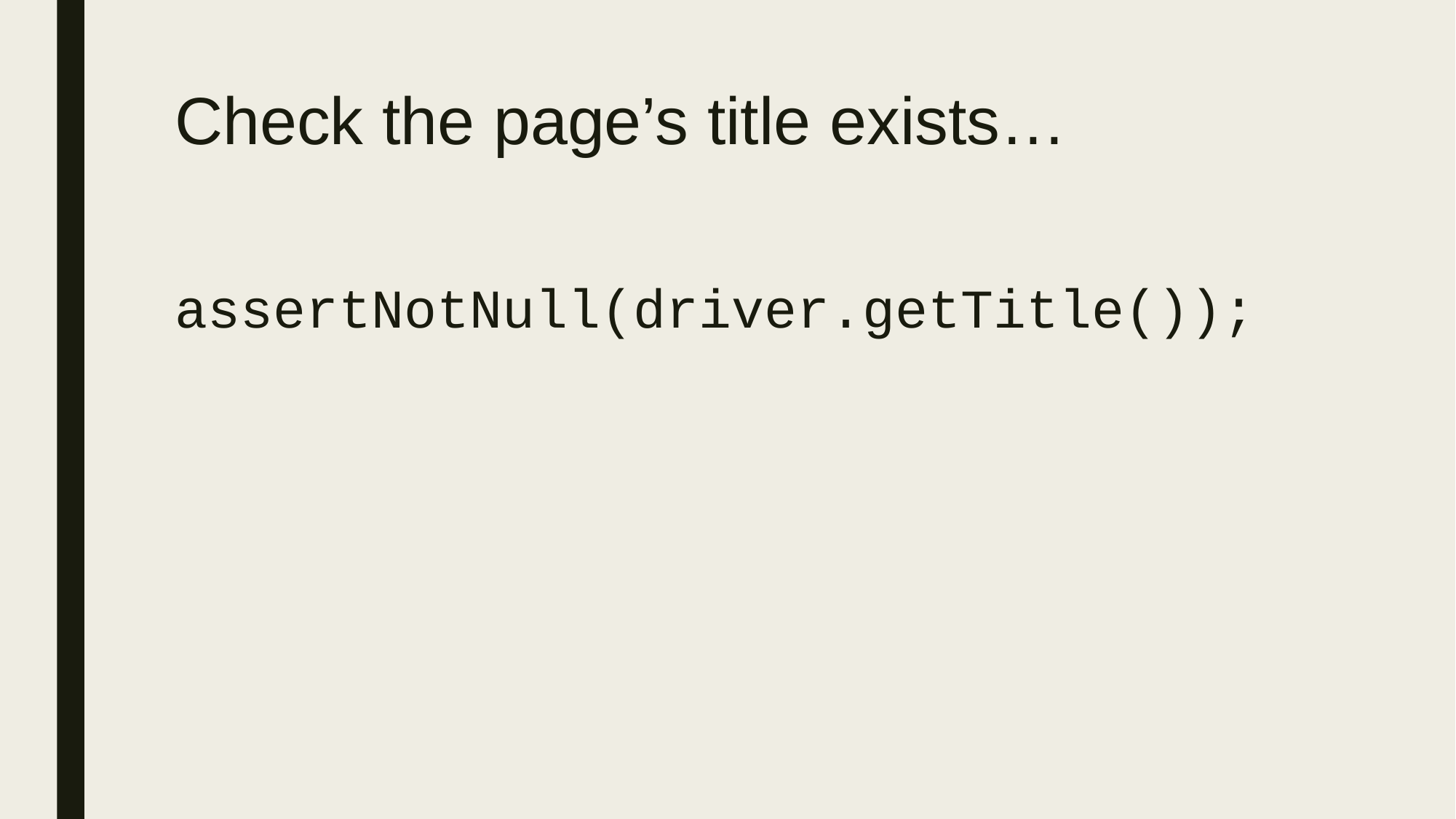

# Check the page’s title exists…
assertNotNull(driver.getTitle());